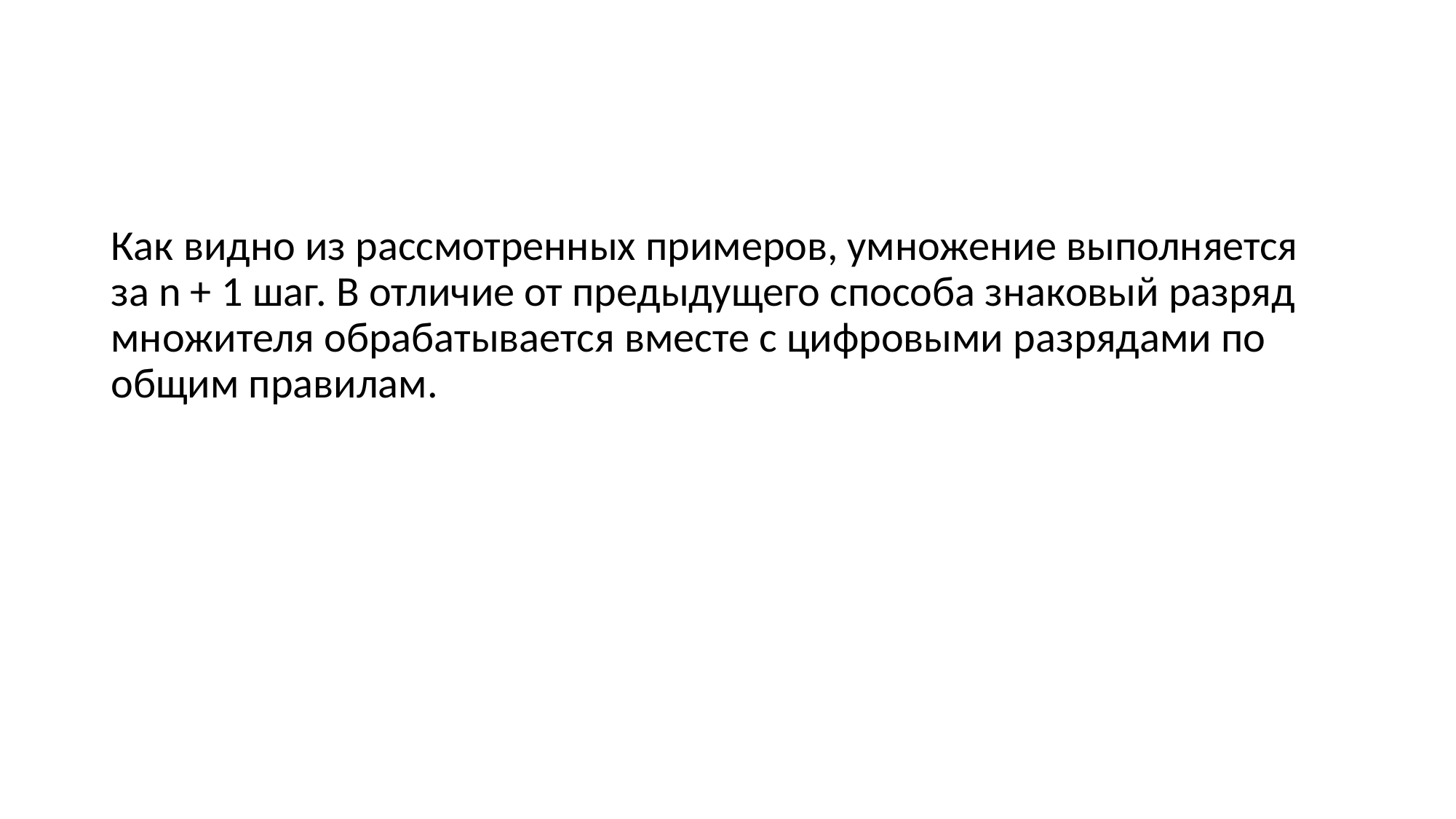

Как видно из рассмотренных примеров, умножение выполняется за n + 1 шаг. В отличие от предыдущего способа знаковый разряд множителя обрабатывается вместе с цифровыми разрядами по общим правилам.